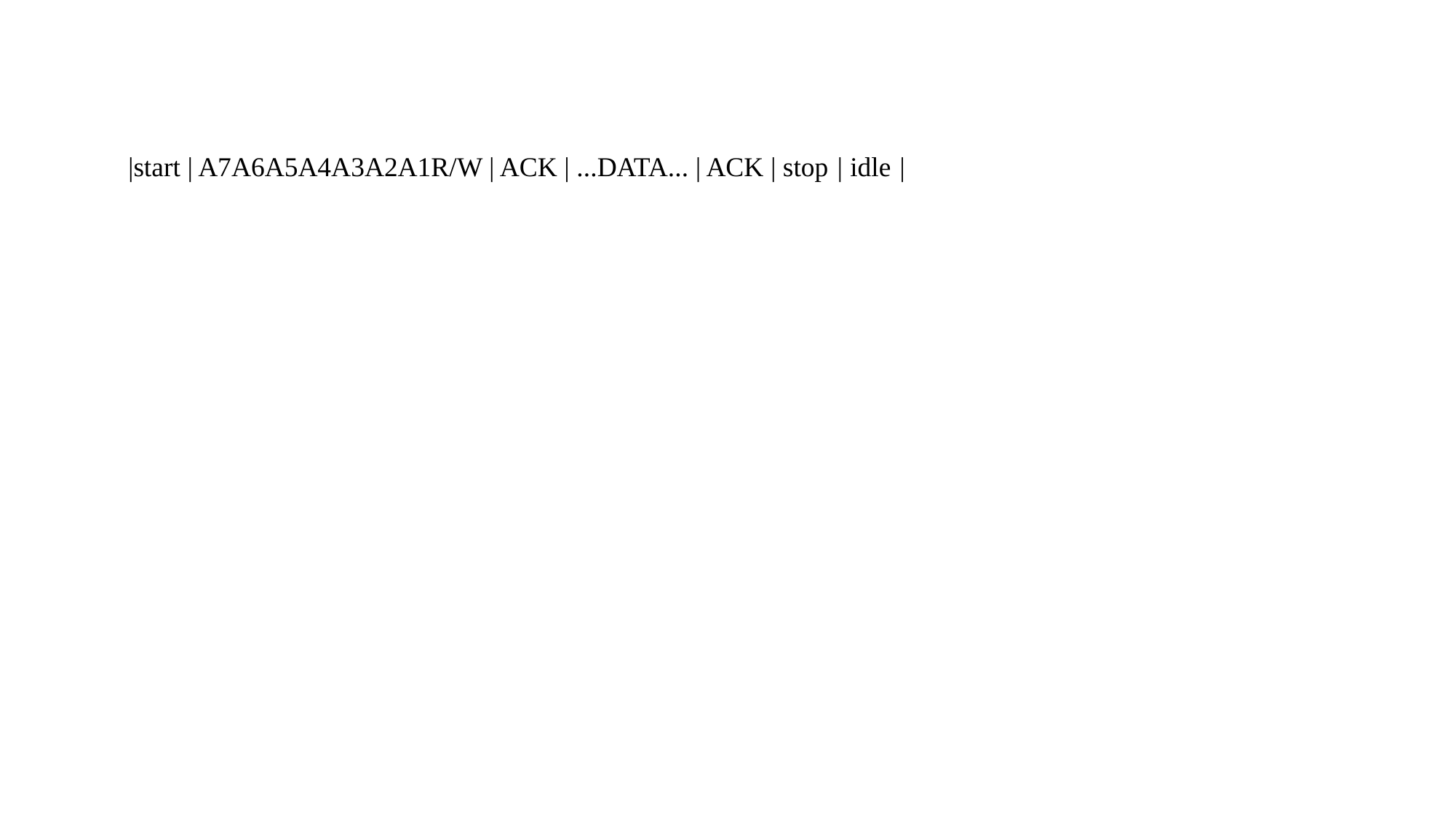

|start | A7A6A5A4A3A2A1R/W | ACK | ...DATA... | ACK | stop | idle |